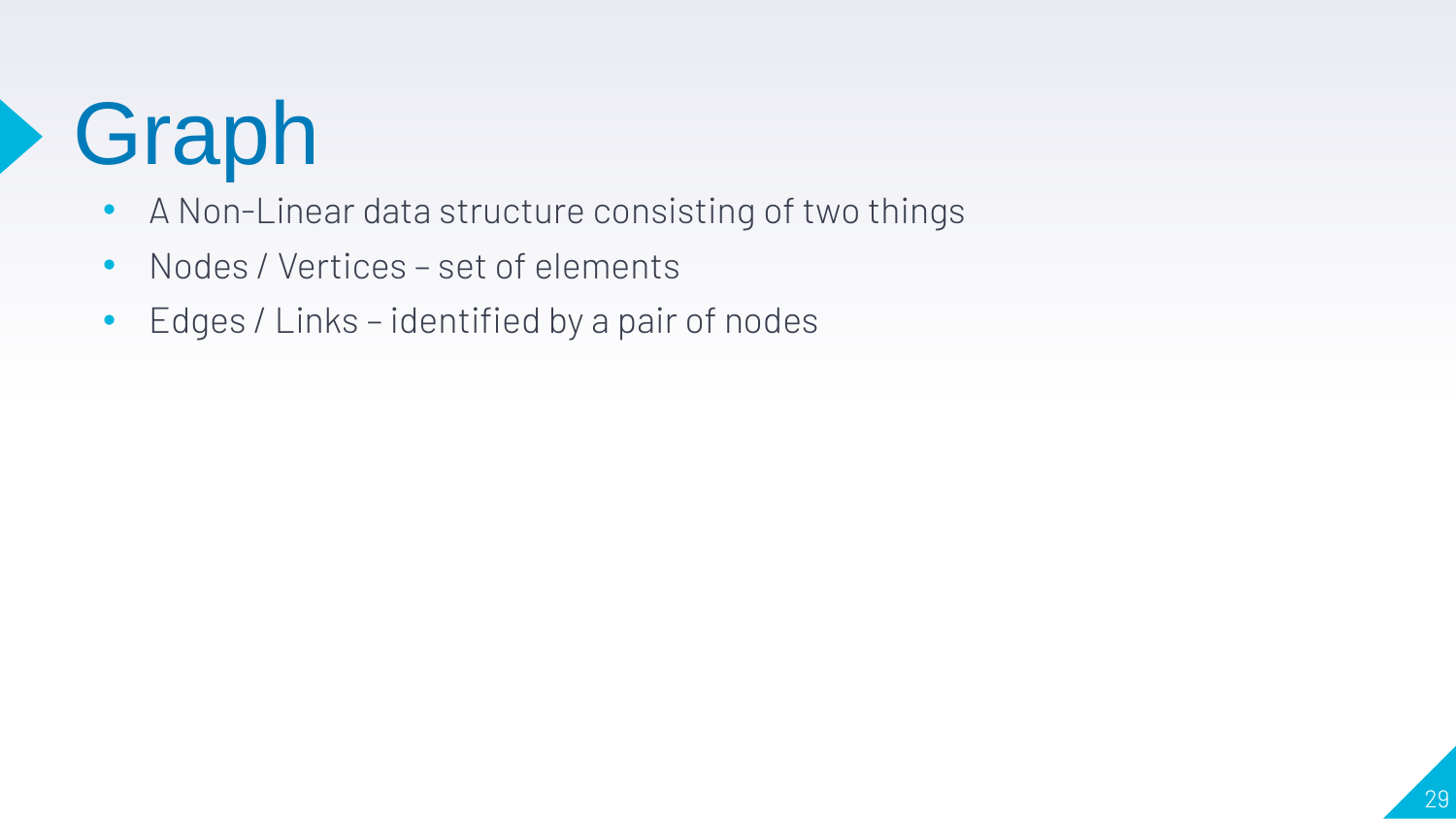

# Graph
A Non-Linear data structure consisting of two things
Nodes / Vertices – set of elements
Edges / Links – identified by a pair of nodes
29